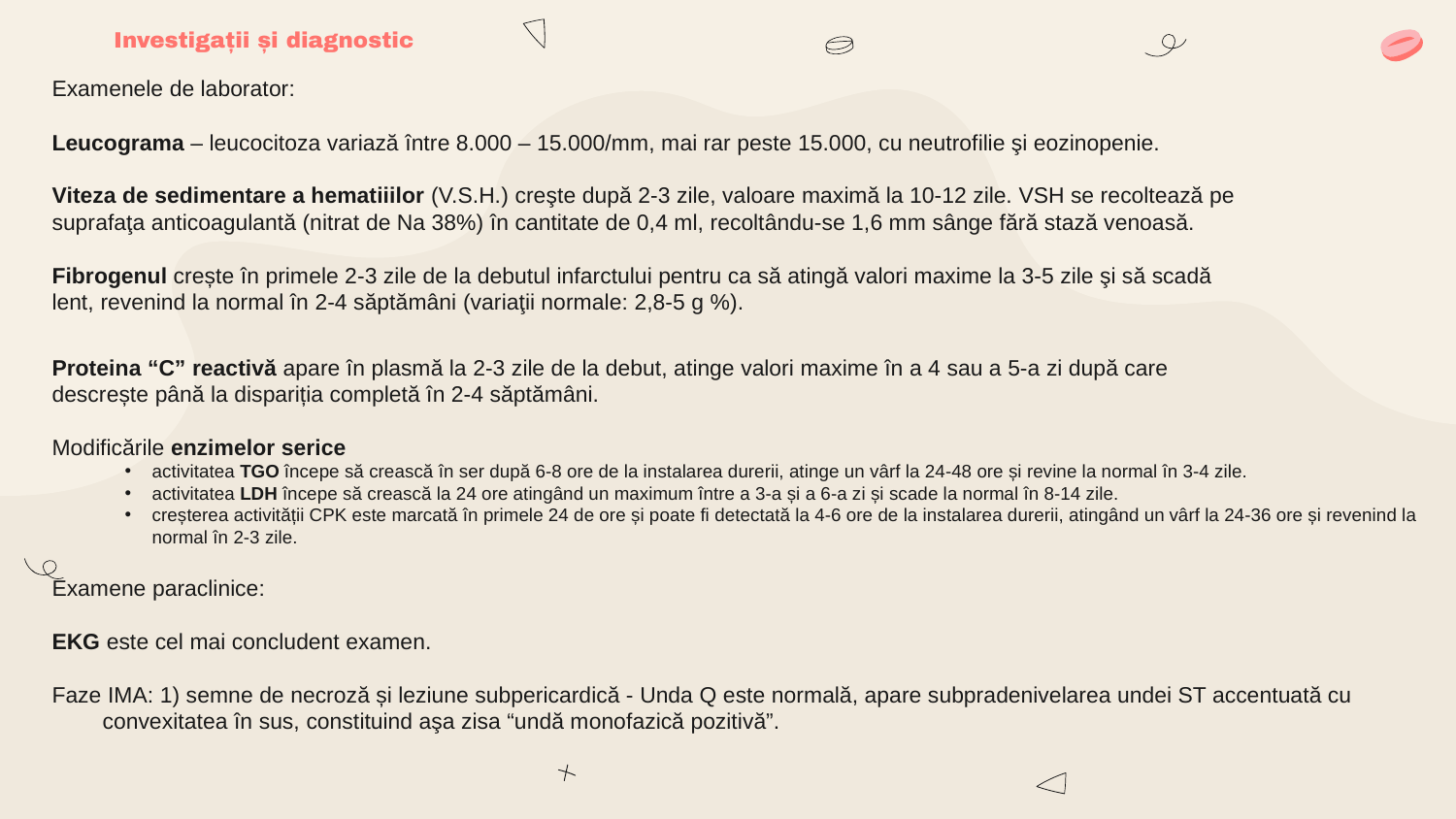

Examenele de laborator:

Leucograma – leucocitoza variază între 8.000 – 15.000/mm, mai rar peste 15.000, cu neutrofilie şi eozinopenie.

Viteza de sedimentare a hematiiilor (V.S.H.) creşte după 2-3 zile, valoare maximă la 10-12 zile. VSH se recoltează pe
suprafaţa anticoagulantă (nitrat de Na 38%) în cantitate de 0,4 ml, recoltându-se 1,6 mm sânge fără stază venoasă.

Fibrogenul crește în primele 2-3 zile de la debutul infarctului pentru ca să atingă valori maxime la 3-5 zile şi să scadă
lent, revenind la normal în 2-4 săptămâni (variaţii normale: 2,8-5 g %).

Proteina “C” reactivă apare în plasmă la 2-3 zile de la debut, atinge valori maxime în a 4 sau a 5-a zi după care
descrește până la dispariția completă în 2-4 săptămâni.

Modificările enzimelor serice
activitatea TGO începe să crească în ser după 6-8 ore de la instalarea durerii, atinge un vârf la 24-48 ore și revine la normal în 3-4 zile.
activitatea LDH începe să crească la 24 ore atingând un maximum între a 3-a și a 6-a zi și scade la normal în 8-14 zile.
creșterea activității CPK este marcată în primele 24 de ore și poate fi detectată la 4-6 ore de la instalarea durerii, atingând un vârf la 24-36 ore și revenind la normal în 2-3 zile.

Examene paraclinice:

EKG este cel mai concludent examen.

Faze IMA: 1) semne de necroză și leziune subpericardică - Unda Q este normală, apare subpradenivelarea undei ST accentuată cu convexitatea în sus, constituind aşa zisa “undă monofazică pozitivă”.

# Investigaţii şi diagnostic